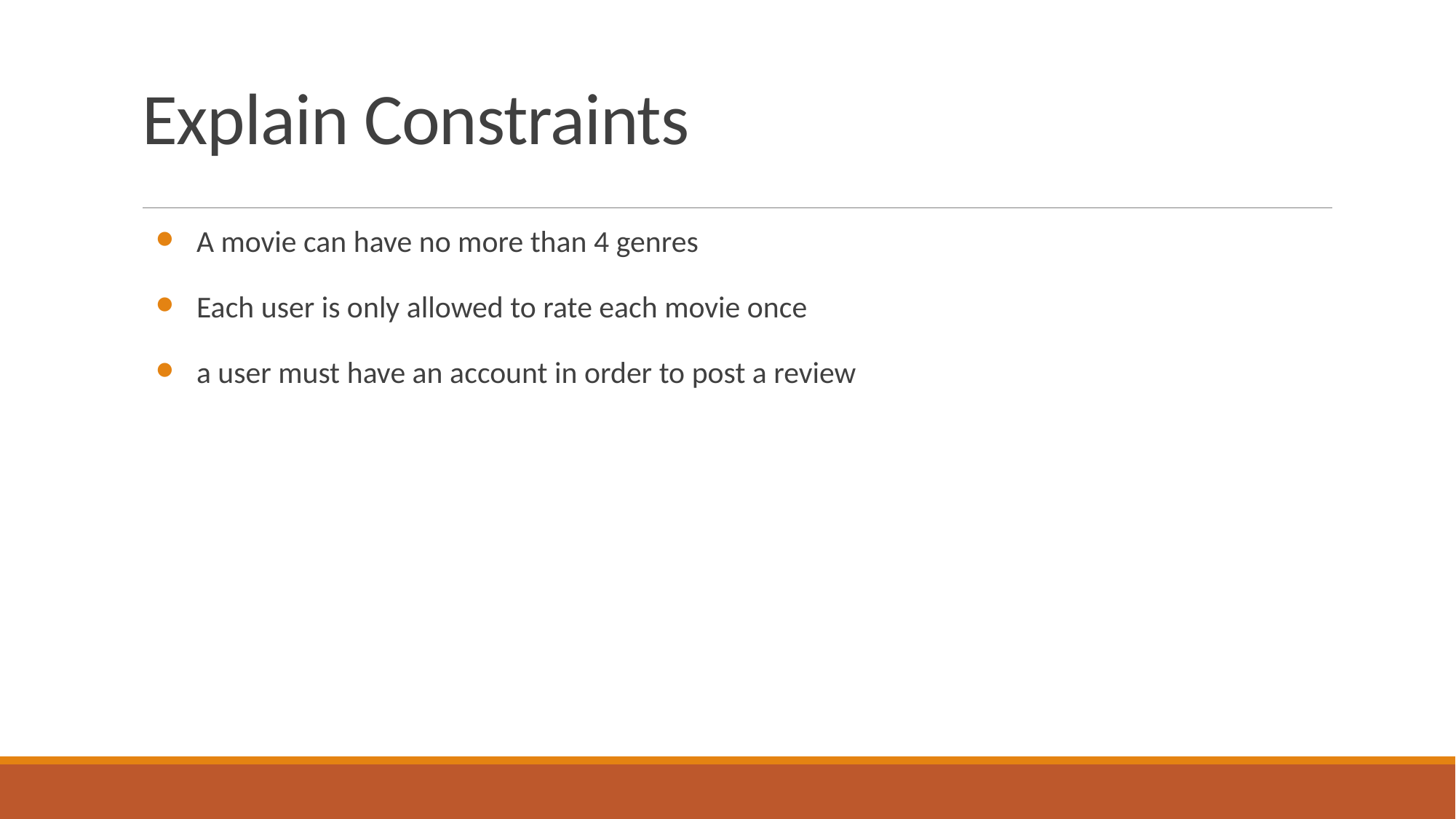

# Explain Constraints
A movie can have no more than 4 genres

Each user is only allowed to rate each movie once

a user must have an account in order to post a review